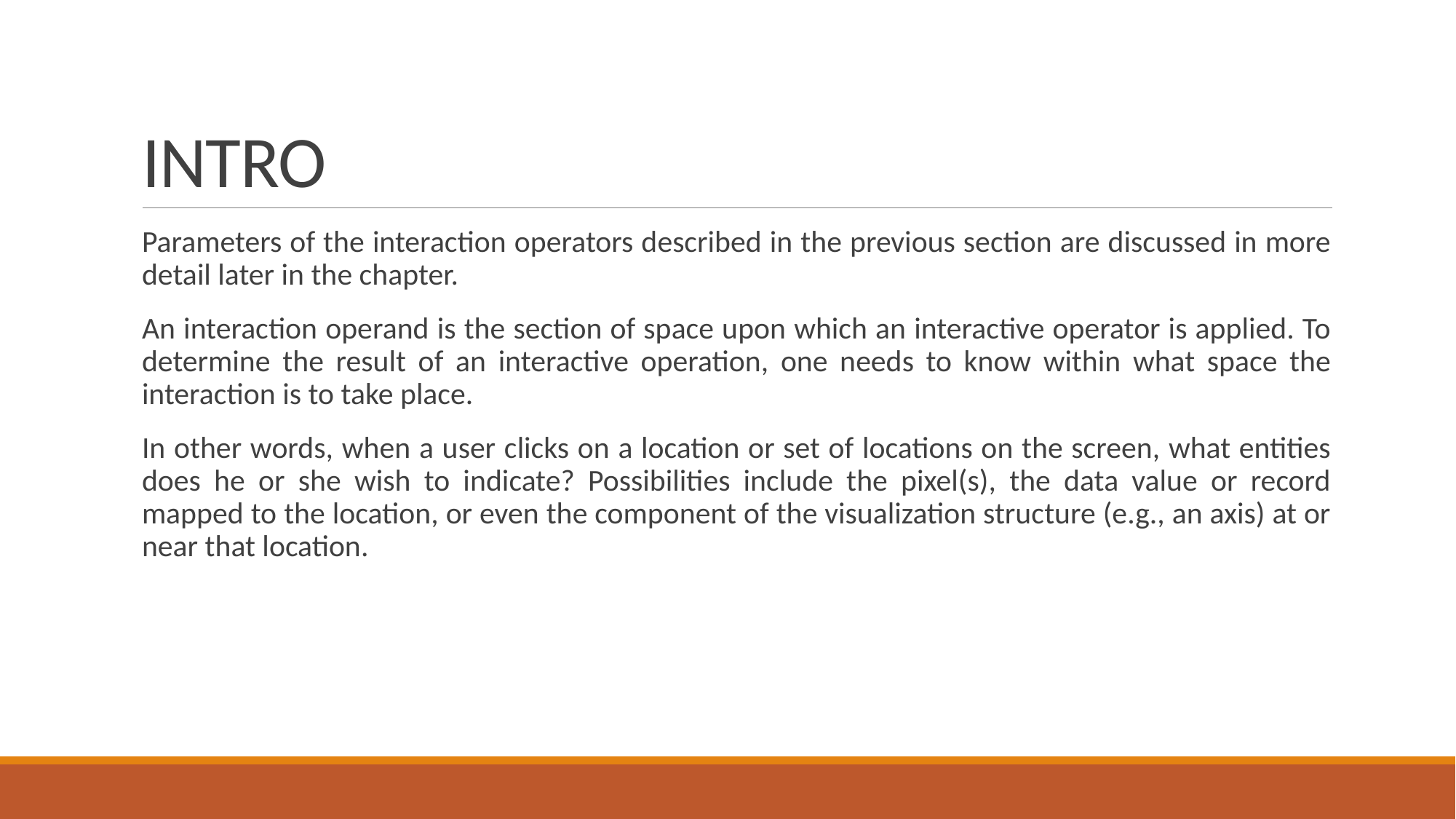

# INTRO
Parameters of the interaction operators described in the previous section are discussed in more detail later in the chapter.
An interaction operand is the section of space upon which an interactive operator is applied. To determine the result of an interactive operation, one needs to know within what space the interaction is to take place.
In other words, when a user clicks on a location or set of locations on the screen, what entities does he or she wish to indicate? Possibilities include the pixel(s), the data value or record mapped to the location, or even the component of the visualization structure (e.g., an axis) at or near that location.